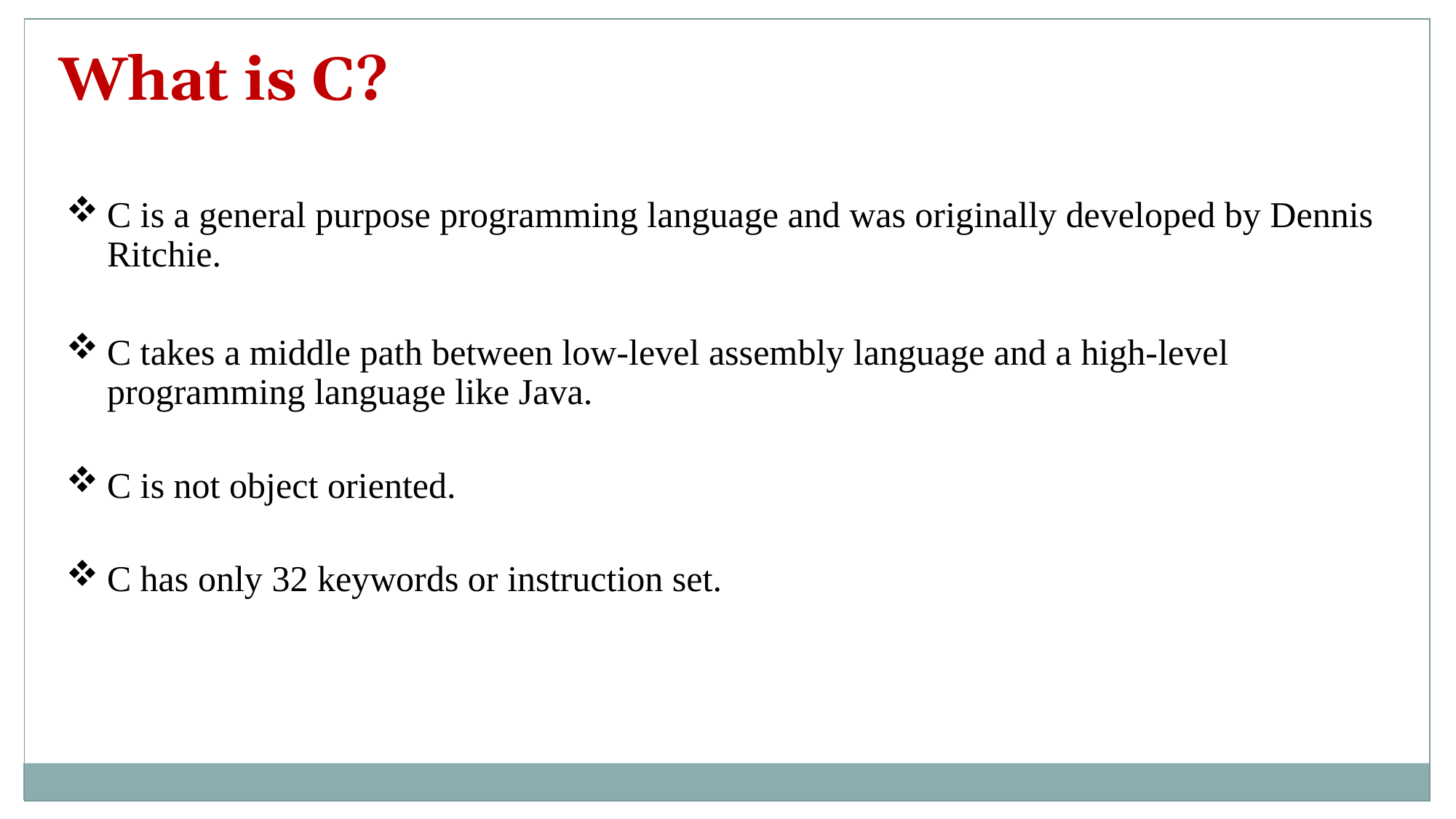

What is C?
C is a general purpose programming language and was originally developed by Dennis Ritchie.
C takes a middle path between low-level assembly language and a high-level programming language like Java.
C is not object oriented.
C has only 32 keywords or instruction set.